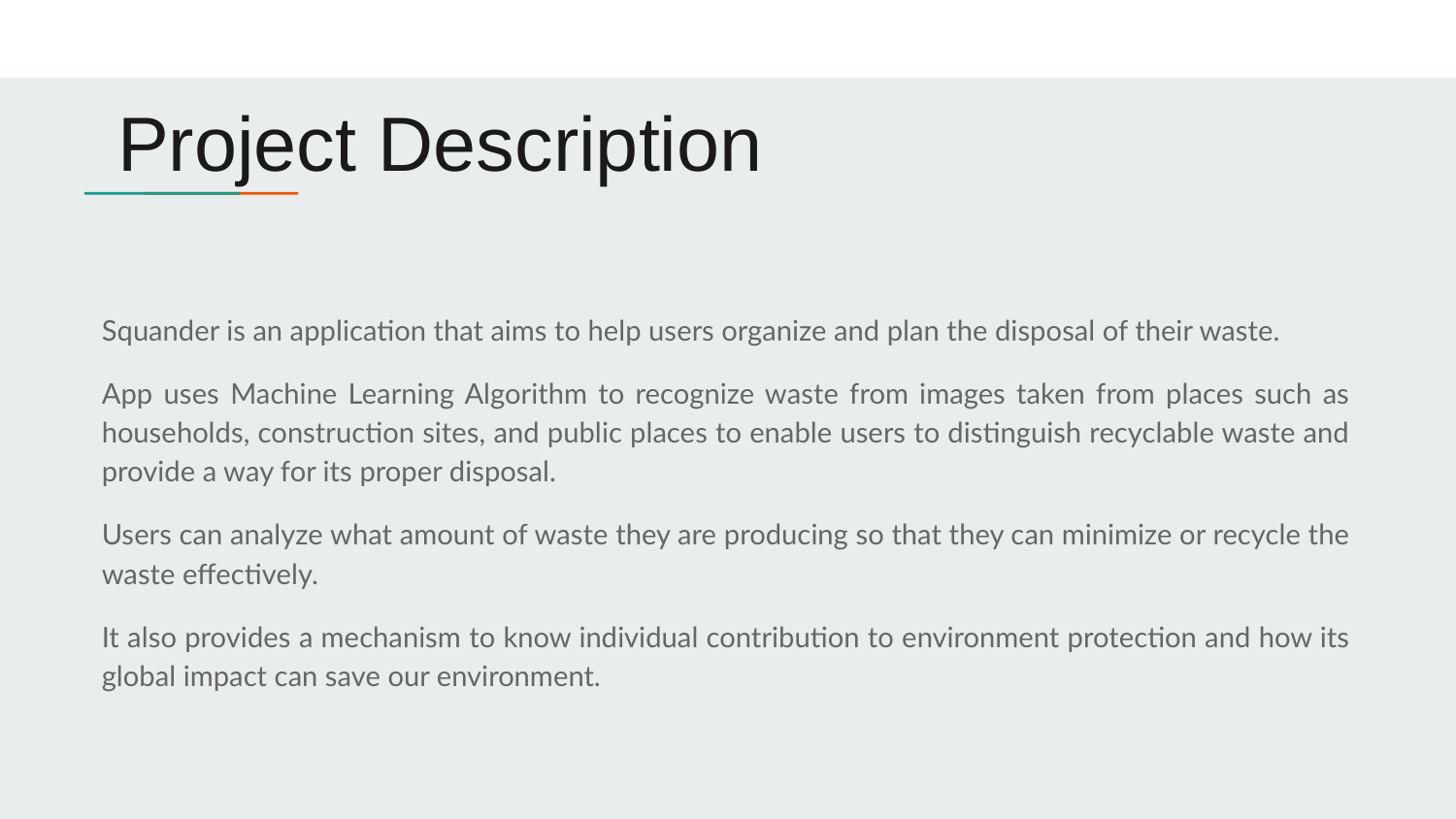

# Project Description
Squander is an application that aims to help users organize and plan the disposal of their waste.
App uses Machine Learning Algorithm to recognize waste from images taken from places such as households, construction sites, and public places to enable users to distinguish recyclable waste and provide a way for its proper disposal.
Users can analyze what amount of waste they are producing so that they can minimize or recycle the waste effectively.
It also provides a mechanism to know individual contribution to environment protection and how its global impact can save our environment.